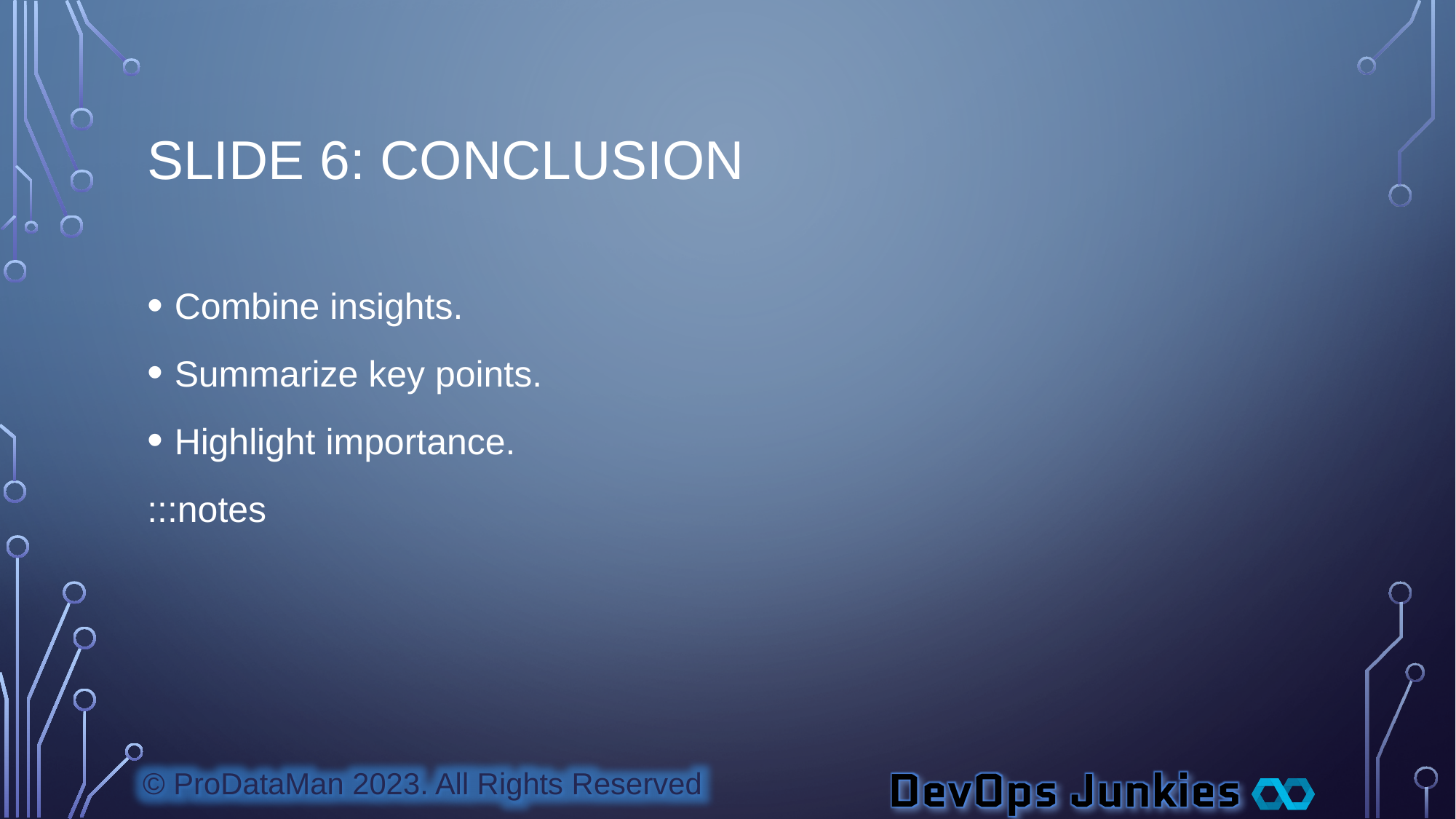

# Slide 6: Conclusion
Combine insights.
Summarize key points.
Highlight importance.
:::notes